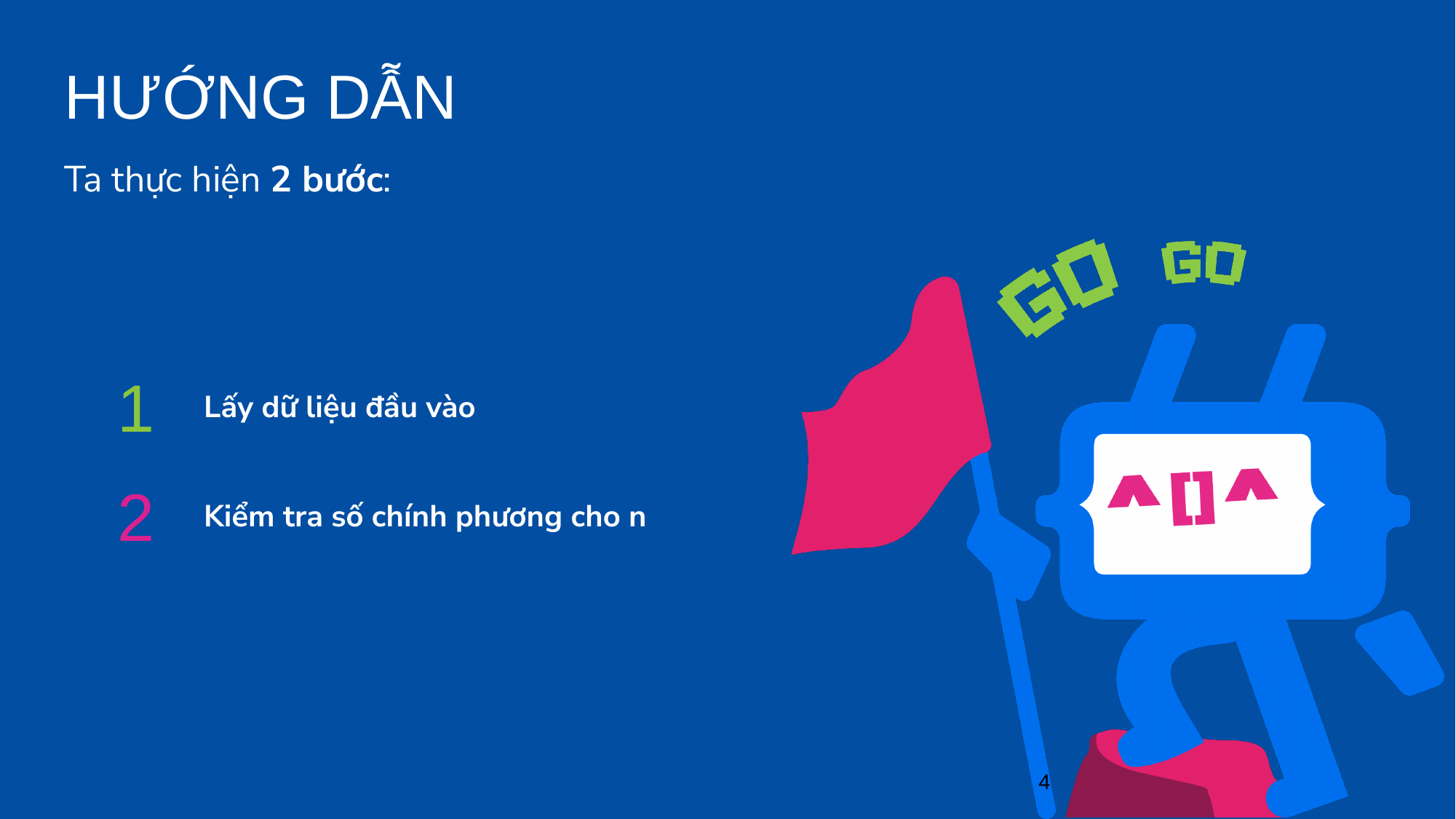

# HƯỚNG DẪN
Ta thực hiện 2 bước:
1
Lấy dữ liệu đầu vào
2
Kiểm tra số chính phương cho n
4